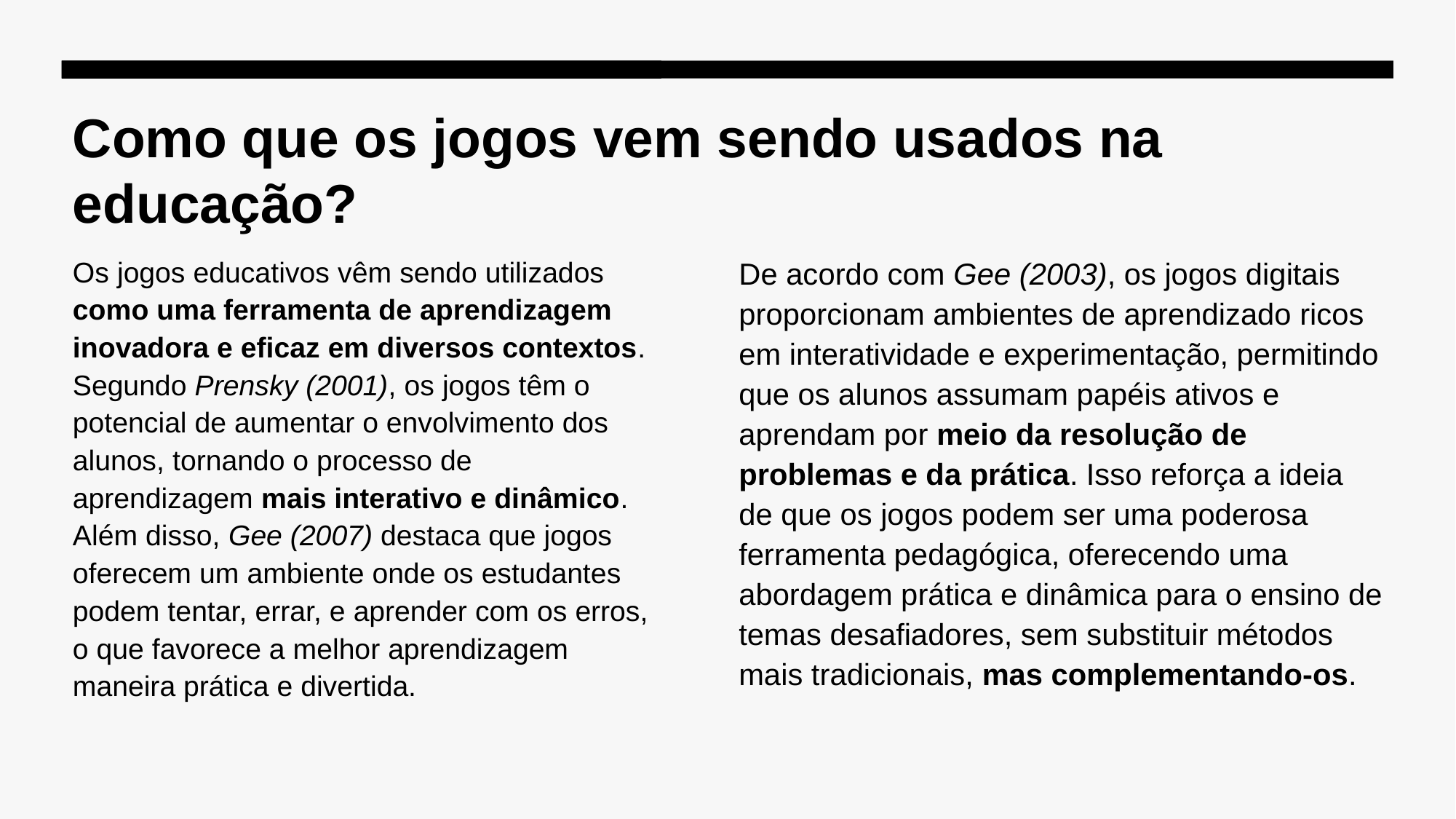

# Como que os jogos vem sendo usados na educação?
Os jogos educativos vêm sendo utilizados como uma ferramenta de aprendizagem inovadora e eficaz em diversos contextos. Segundo Prensky (2001), os jogos têm o potencial de aumentar o envolvimento dos alunos, tornando o processo de aprendizagem mais interativo e dinâmico. Além disso, Gee (2007) destaca que jogos oferecem um ambiente onde os estudantes podem tentar, errar, e aprender com os erros, o que favorece a melhor aprendizagem maneira prática e divertida.
De acordo com Gee (2003), os jogos digitais proporcionam ambientes de aprendizado ricos em interatividade e experimentação, permitindo que os alunos assumam papéis ativos e aprendam por meio da resolução de problemas e da prática. Isso reforça a ideia de que os jogos podem ser uma poderosa ferramenta pedagógica, oferecendo uma abordagem prática e dinâmica para o ensino de temas desafiadores, sem substituir métodos mais tradicionais, mas complementando-os.